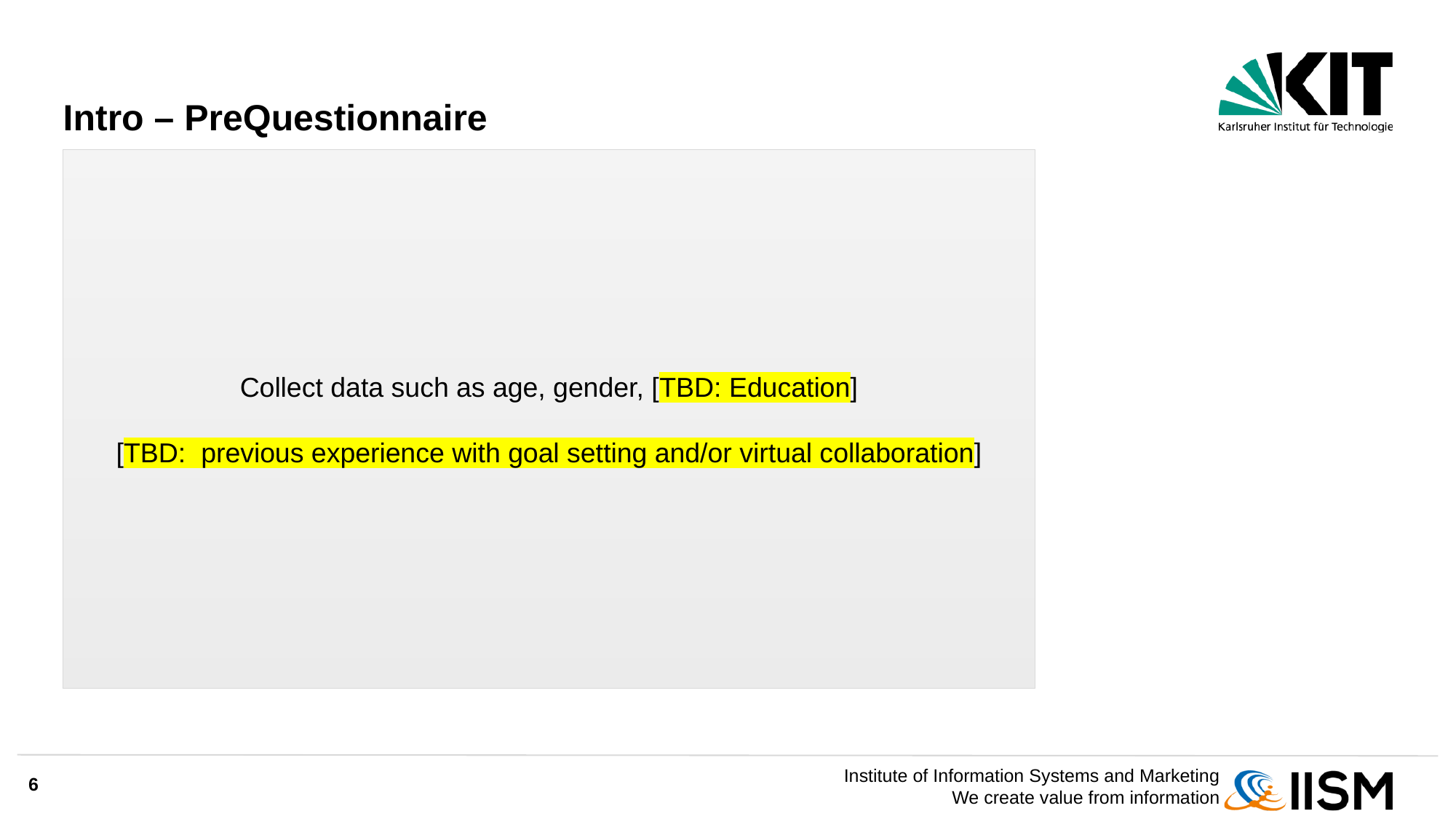

# Intro – PreQuestionnaire
Collect data such as age, gender, [TBD: Education]

[TBD:  previous experience with goal setting and/or virtual collaboration]